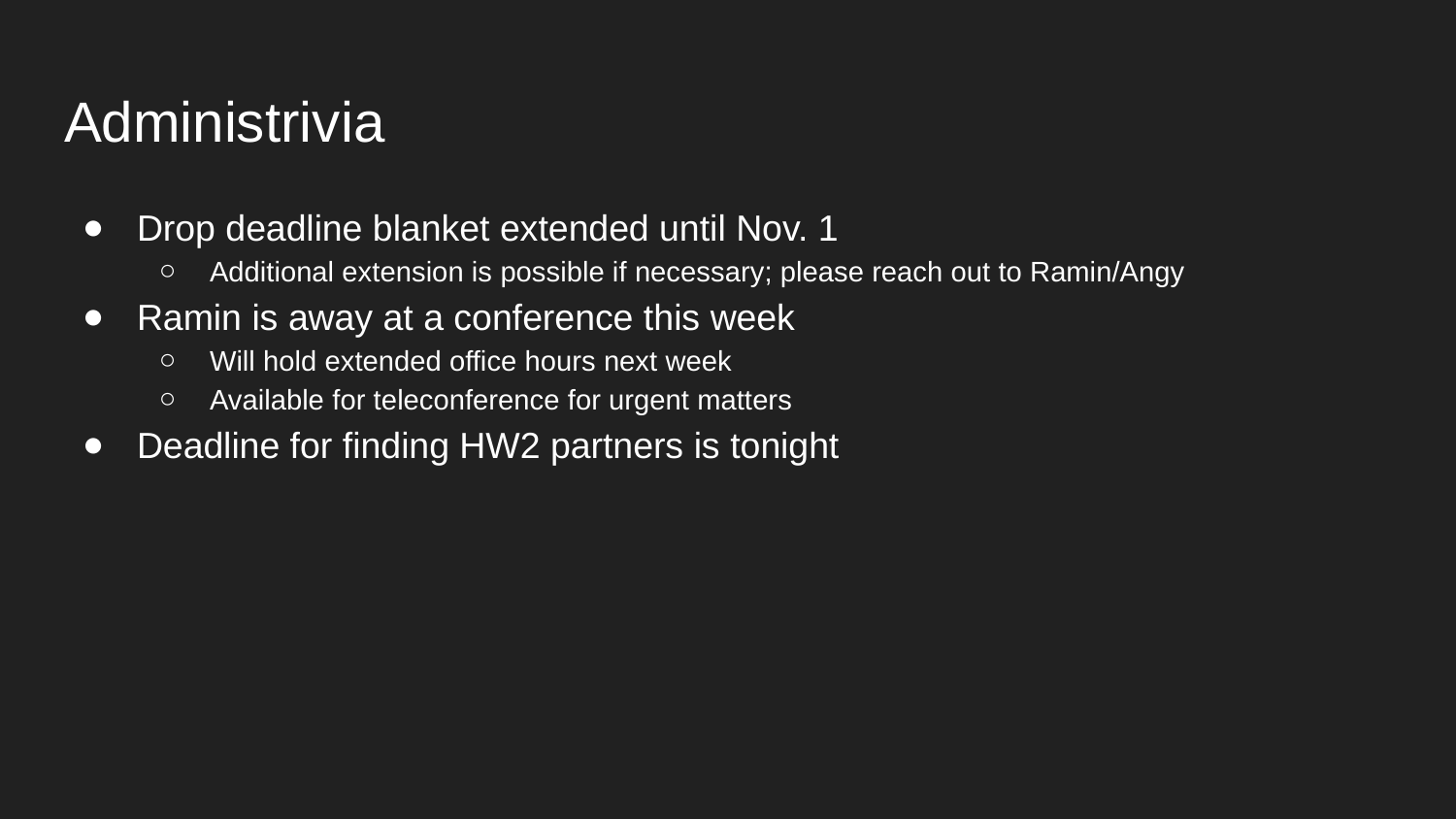

# Administrivia
Drop deadline blanket extended until Nov. 1
Additional extension is possible if necessary; please reach out to Ramin/Angy
Ramin is away at a conference this week
Will hold extended office hours next week
Available for teleconference for urgent matters
Deadline for finding HW2 partners is tonight